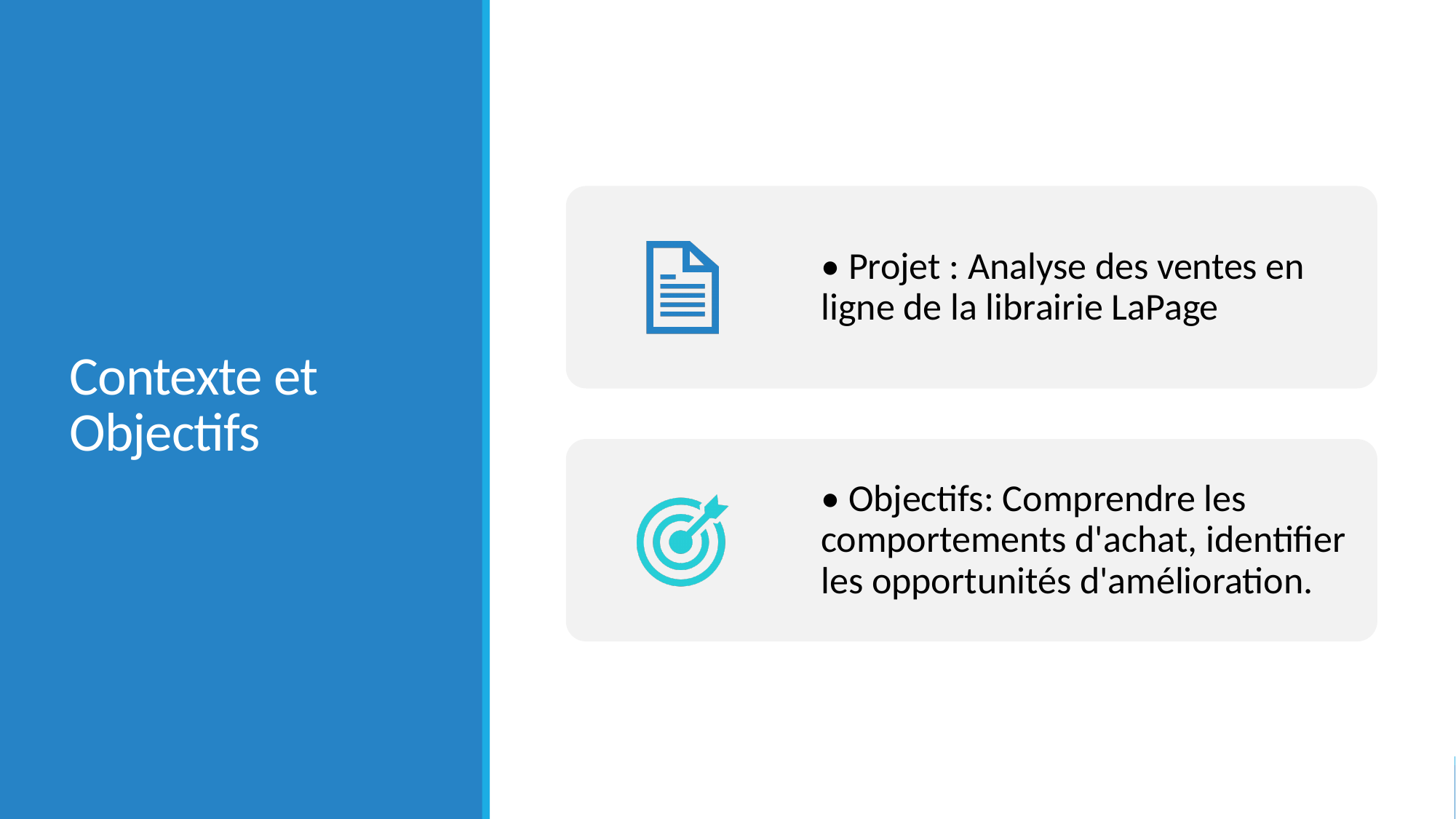

# Contexte et Objectifs
• Projet : Analyse des ventes en ligne de la librairie LaPage
• Objectifs: Comprendre les comportements d'achat, identifier les opportunités d'amélioration.